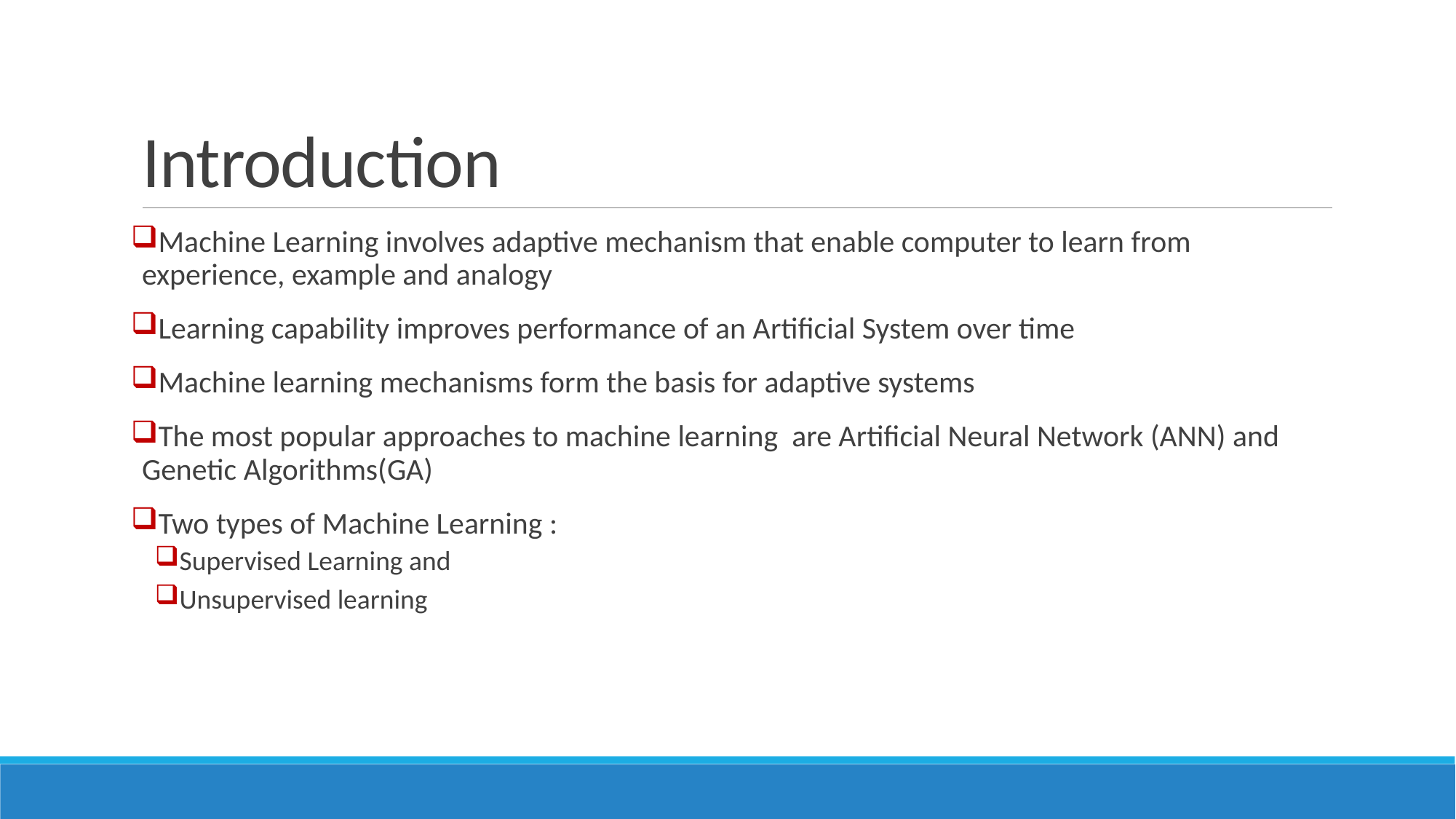

# Introduction
Machine Learning involves adaptive mechanism that enable computer to learn from experience, example and analogy
Learning capability improves performance of an Artificial System over time
Machine learning mechanisms form the basis for adaptive systems
The most popular approaches to machine learning  are Artificial Neural Network (ANN) and Genetic Algorithms(GA)
Two types of Machine Learning :
Supervised Learning and
Unsupervised learning